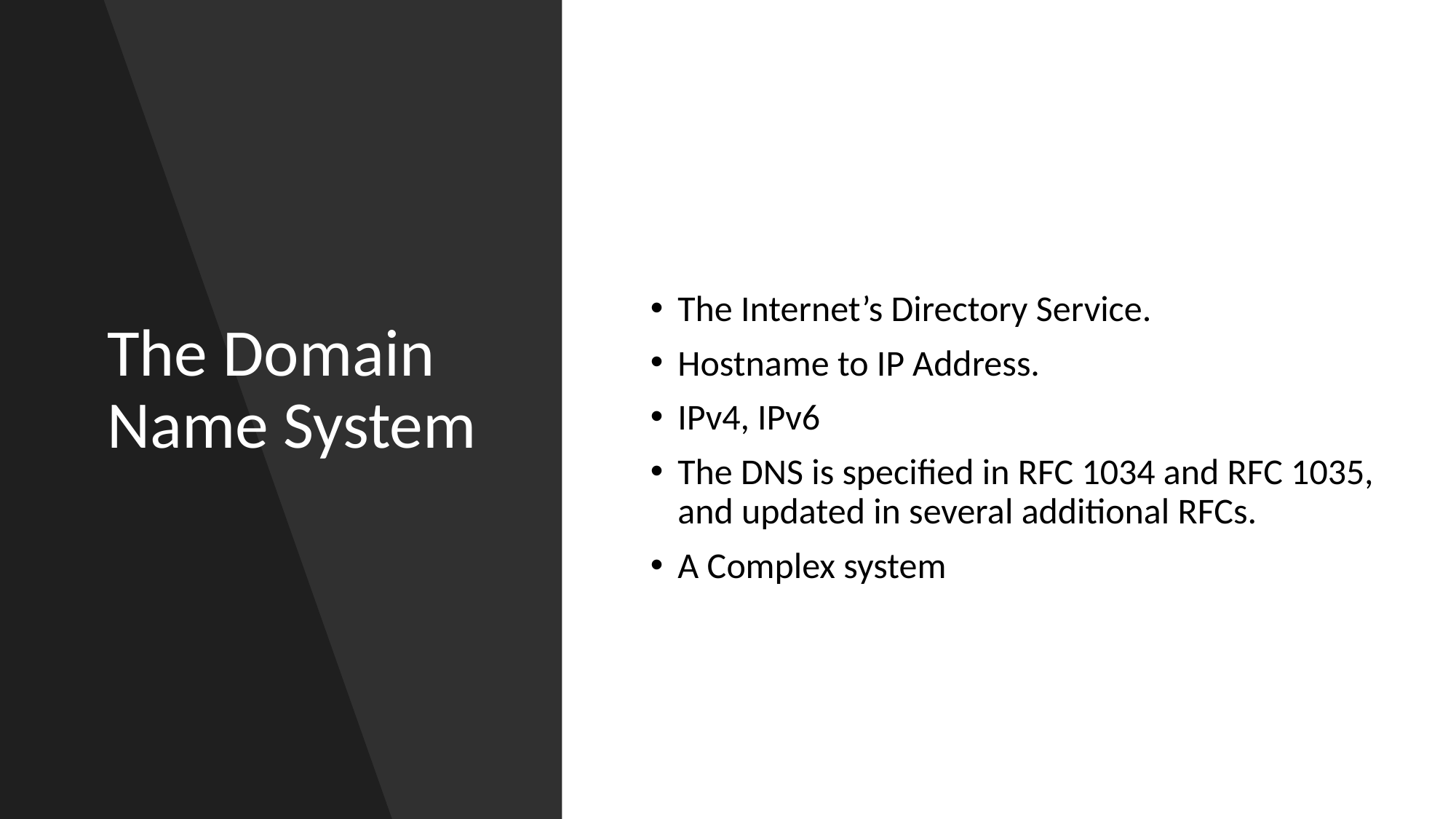

# The Domain Name System
The Internet’s Directory Service.
Hostname to IP Address.
IPv4, IPv6
The DNS is specified in RFC 1034 and RFC 1035, and updated in several additional RFCs.
A Complex system